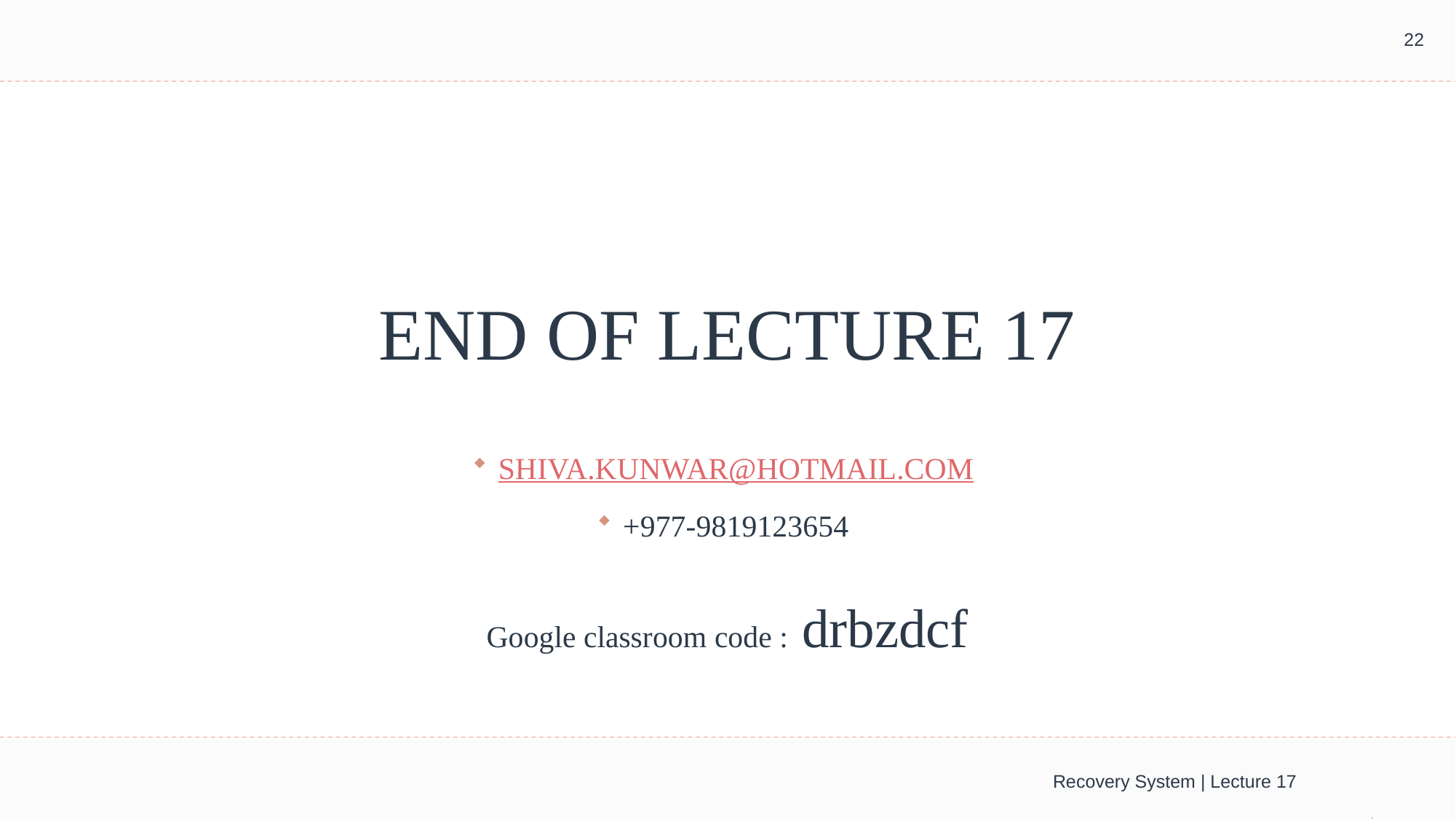

22
# END OF LECTURE 17

SHIVA.KUNWAR@HOTMAIL.COM
+977-9819123654

Google classroom code : drbzdcf
Recovery System | Lecture 17